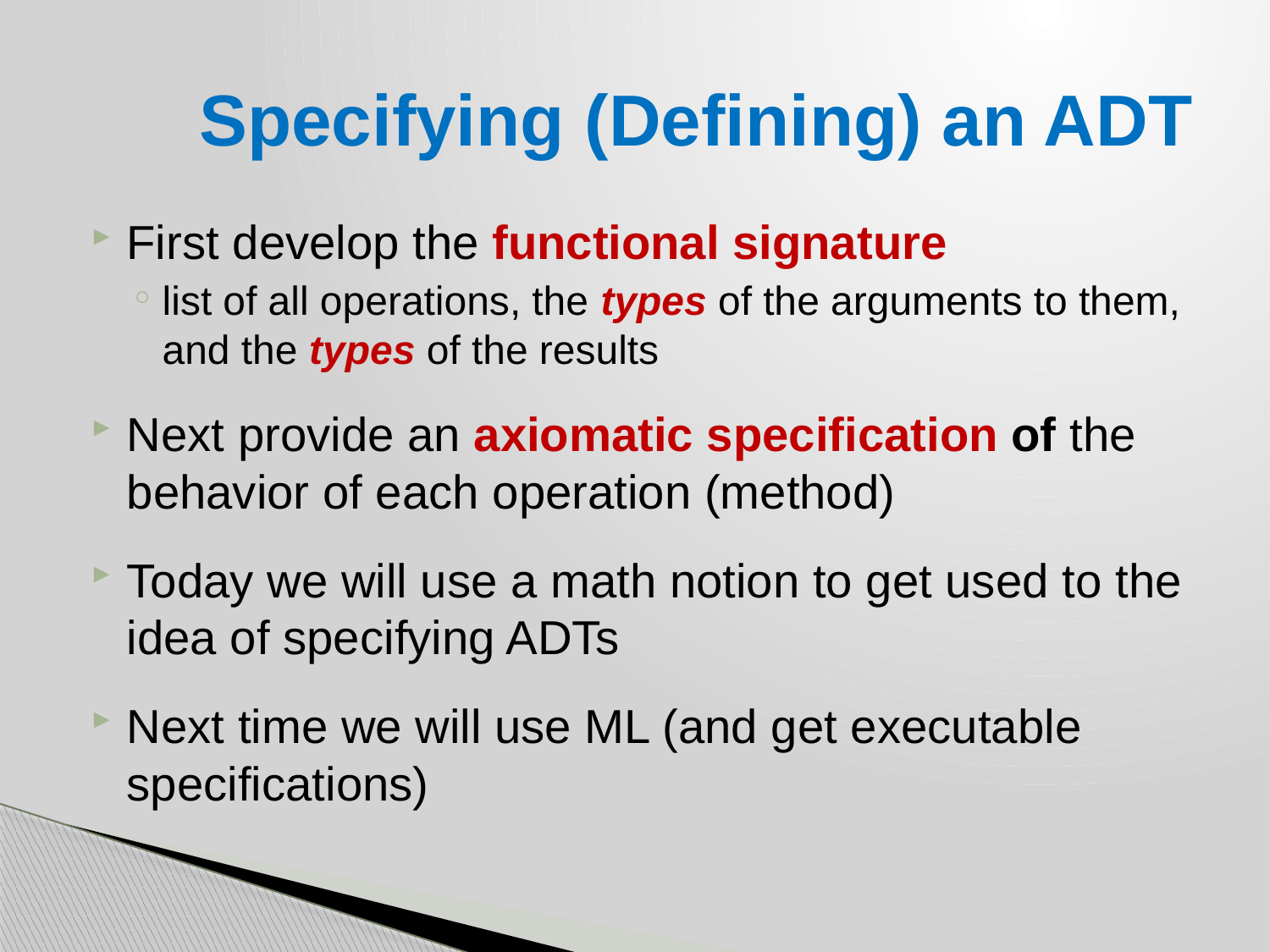

# Specifying (Defining) an ADT
First develop the functional signature
list of all operations, the types of the arguments to them, and the types of the results
Next provide an axiomatic specification of the behavior of each operation (method)
Today we will use a math notion to get used to the idea of specifying ADTs
Next time we will use ML (and get executable specifications)